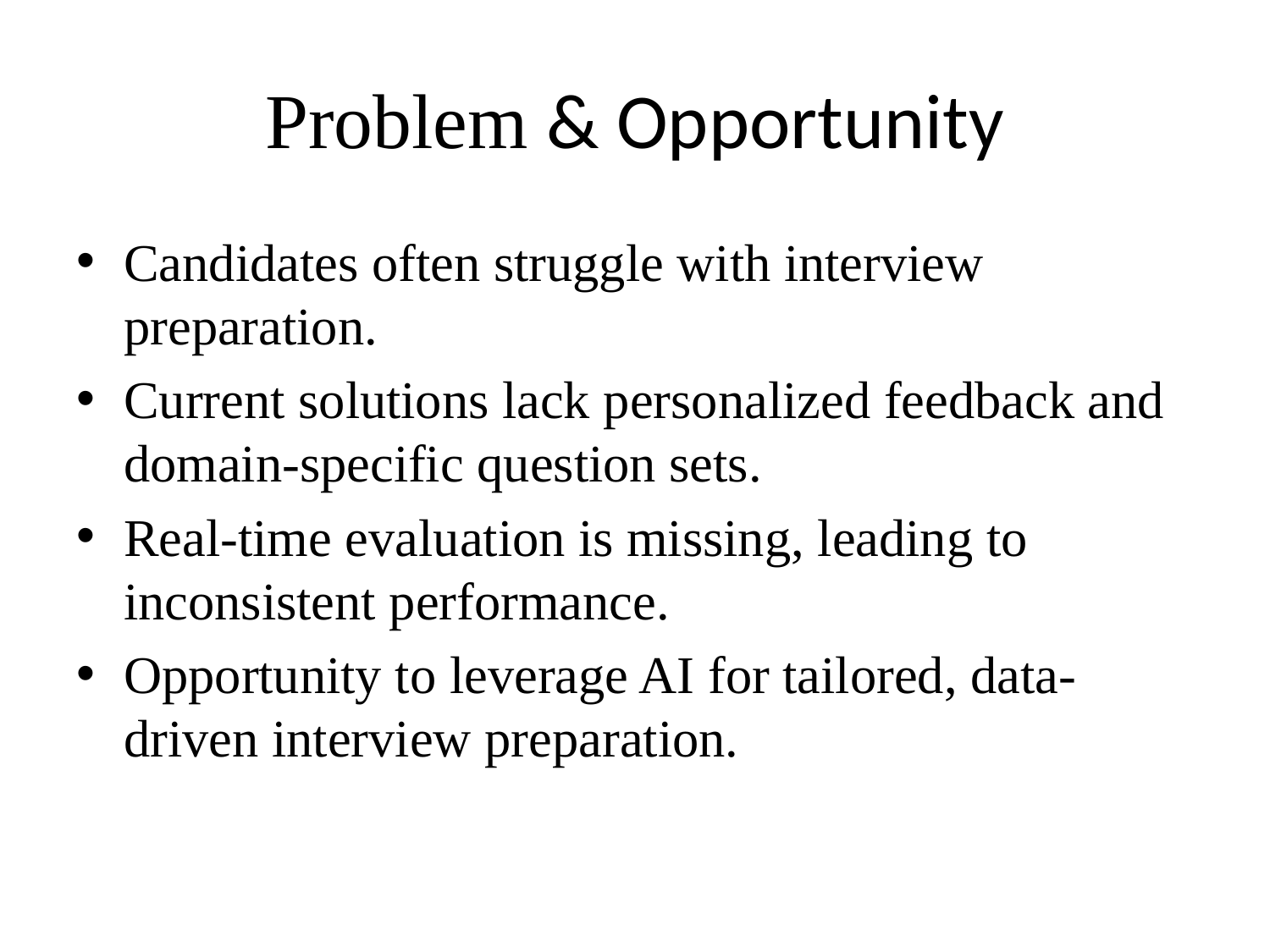

# Problem & Opportunity
Candidates often struggle with interview preparation.
Current solutions lack personalized feedback and domain-specific question sets.
Real-time evaluation is missing, leading to inconsistent performance.
Opportunity to leverage AI for tailored, data-driven interview preparation.